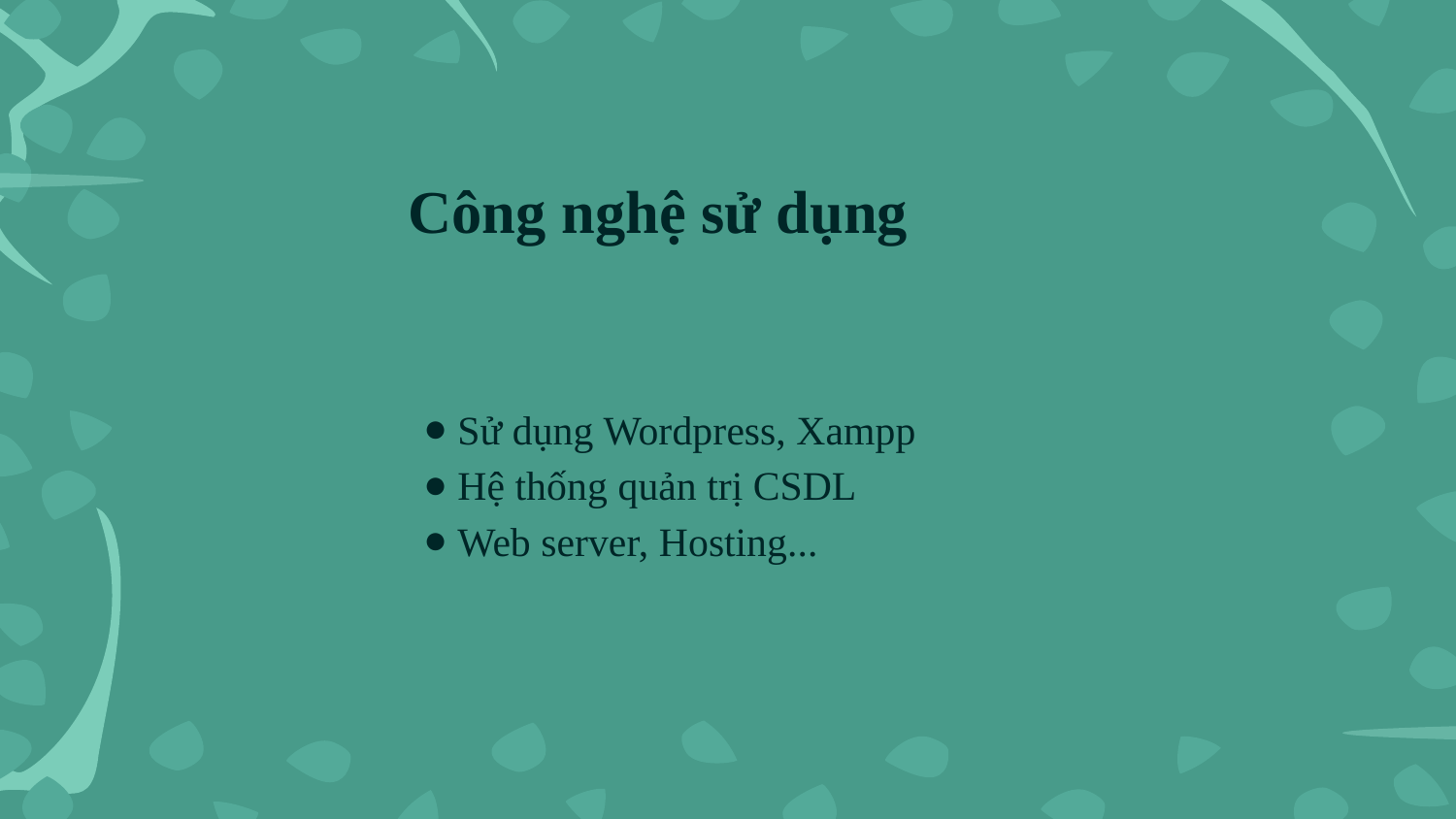

# Công nghệ sử dụng

Sử dụng Wordpress, Xampp
Hệ thống quản trị CSDL
Web server, Hosting...